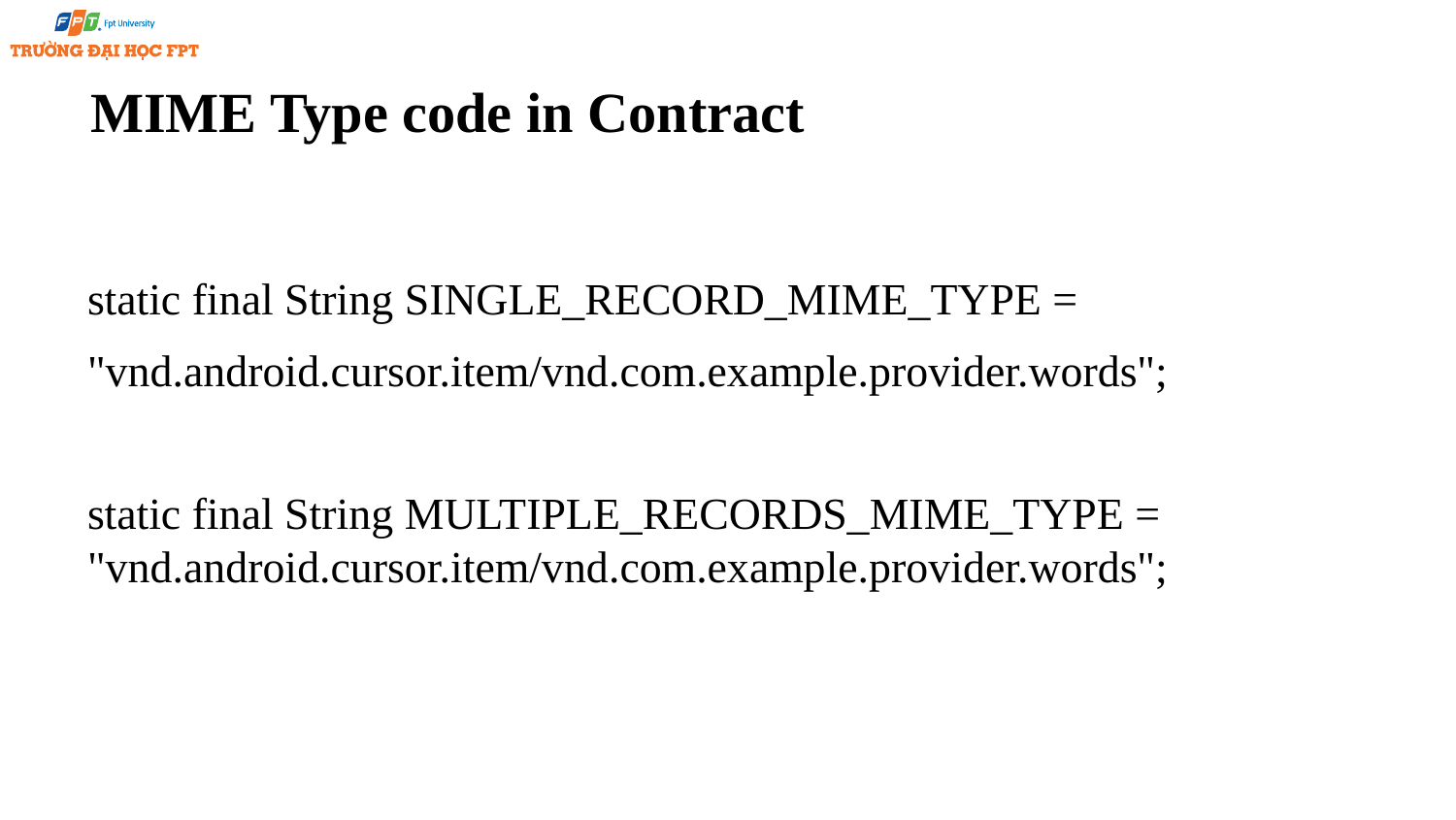

# MIME Type code in Contract

static final String SINGLE_RECORD_MIME_TYPE =
"vnd.android.cursor.item/vnd.com.example.provider.words";

static final String MULTIPLE_RECORDS_MIME_TYPE =  "vnd.android.cursor.item/vnd.com.example.provider.words";